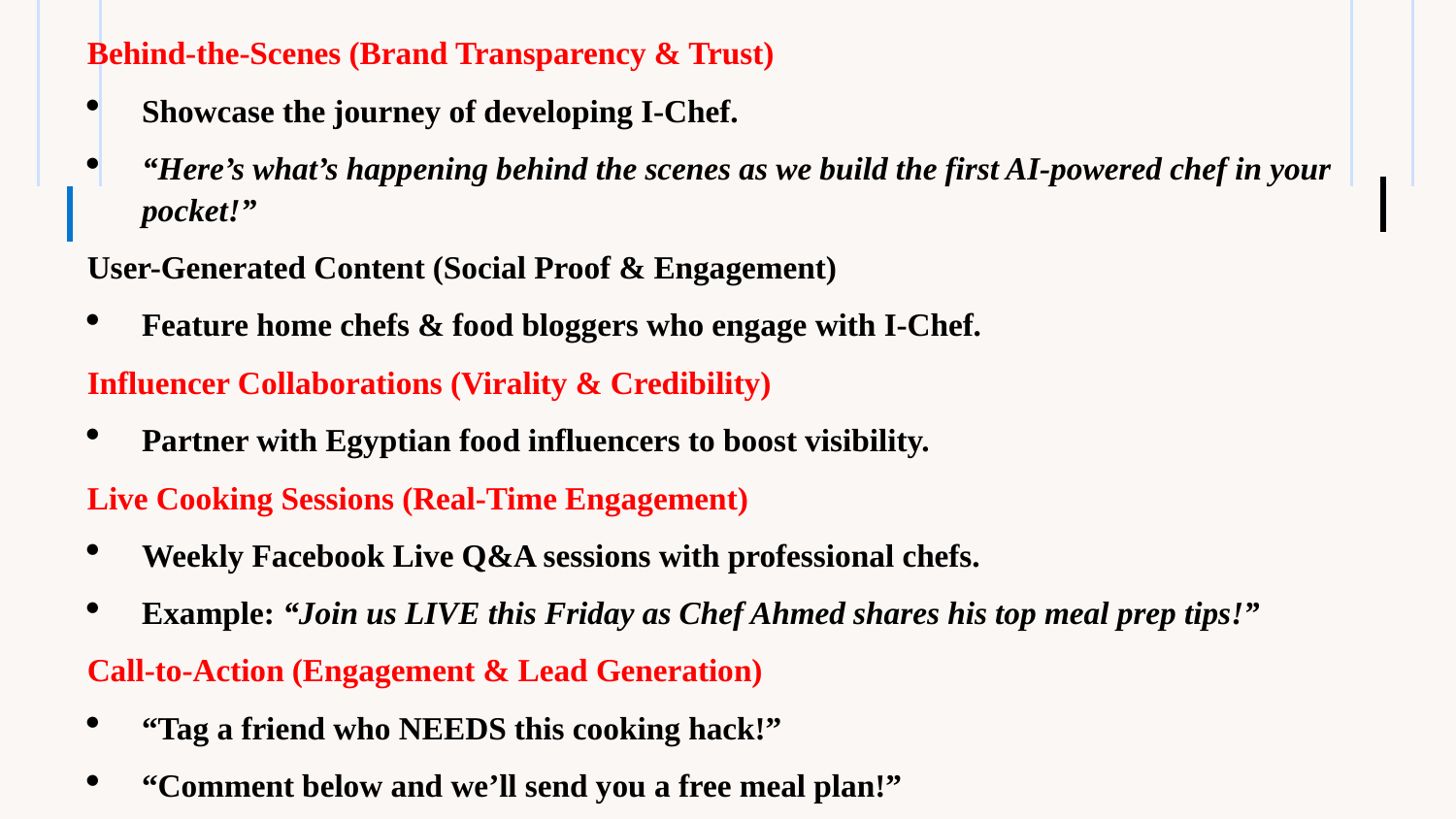

Behind-the-Scenes (Brand Transparency & Trust)
Showcase the journey of developing I-Chef.
“Here’s what’s happening behind the scenes as we build the first AI-powered chef in your pocket!”
User-Generated Content (Social Proof & Engagement)
Feature home chefs & food bloggers who engage with I-Chef.
Influencer Collaborations (Virality & Credibility)
Partner with Egyptian food influencers to boost visibility.
Live Cooking Sessions (Real-Time Engagement)
Weekly Facebook Live Q&A sessions with professional chefs.
Example: “Join us LIVE this Friday as Chef Ahmed shares his top meal prep tips!”
Call-to-Action (Engagement & Lead Generation)
“Tag a friend who NEEDS this cooking hack!”
“Comment below and we’ll send you a free meal plan!”